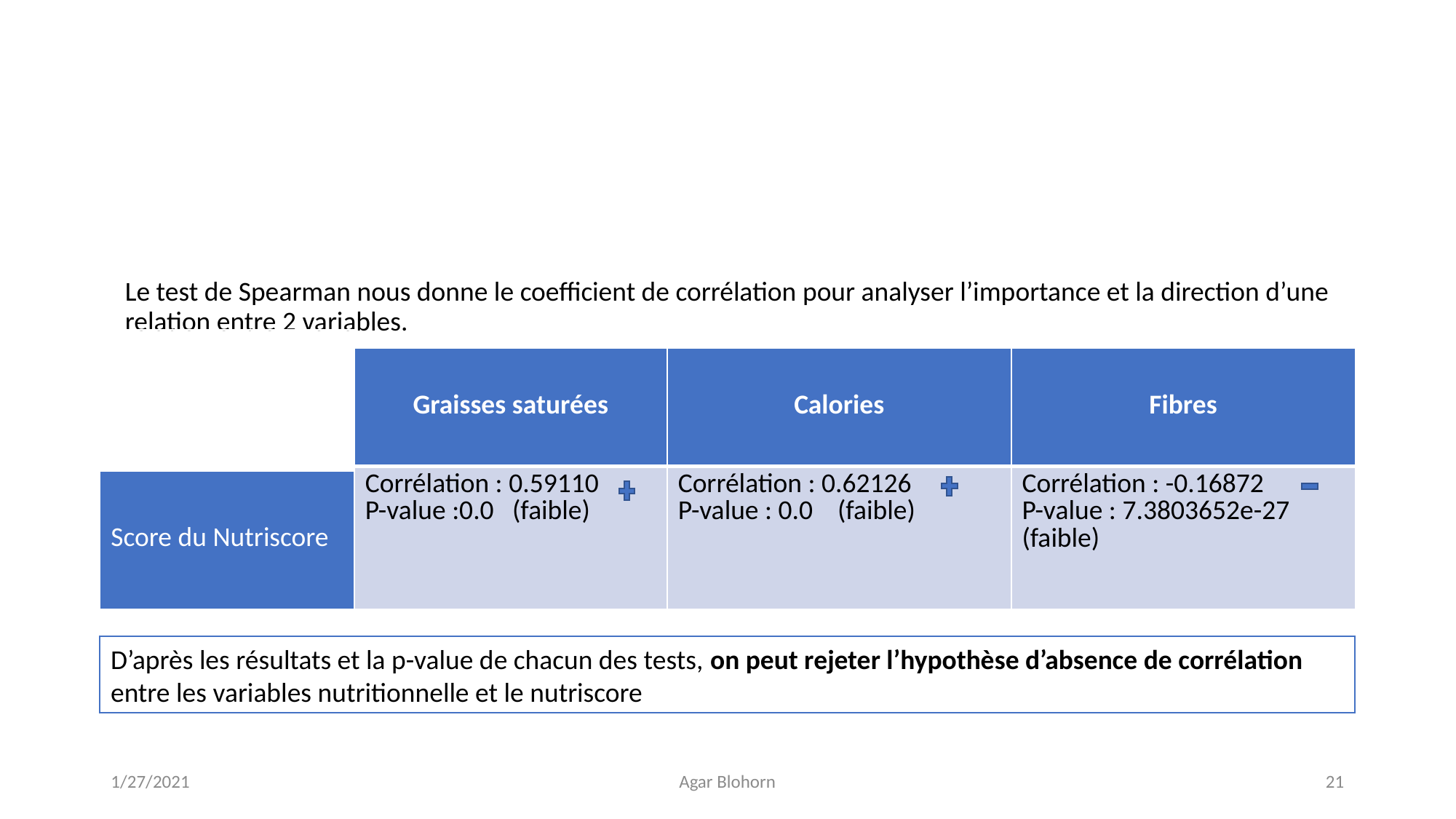

# Tests statistiques

Le test de Spearman nous donne le coefficient de corrélation pour analyser l’importance et la direction d’une relation entre 2 variables.

|  |
| --- |
| Score du Nutriscore |
| Graisses saturées | Calories | Fibres |
| --- | --- | --- |
| Corrélation : 0.59110 P-value :0.0 (faible) | Corrélation : 0.62126 P-value : 0.0 (faible) | Corrélation : -0.16872 P-value : 7.3803652e-27 (faible) |

D’après les résultats et la p-value de chacun des tests, on peut rejeter l’hypothèse d’absence de corrélation entre les variables nutritionnelle et le nutriscore
1/27/2021
Agar Blohorn
21